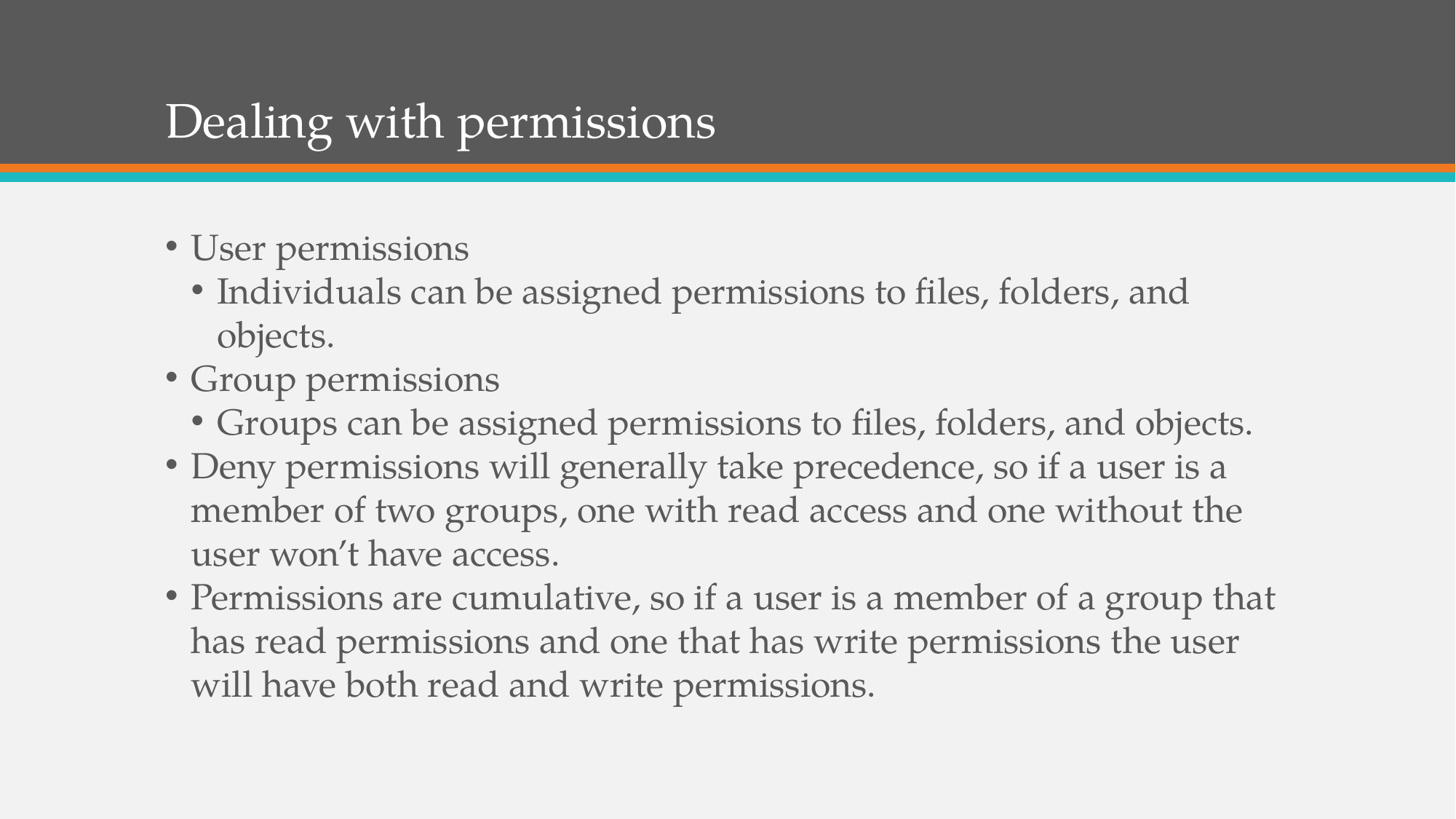

Dealing with permissions
User permissions
Individuals can be assigned permissions to files, folders, and objects.
Group permissions
Groups can be assigned permissions to files, folders, and objects.
Deny permissions will generally take precedence, so if a user is a member of two groups, one with read access and one without the user won’t have access.
Permissions are cumulative, so if a user is a member of a group that has read permissions and one that has write permissions the user will have both read and write permissions.